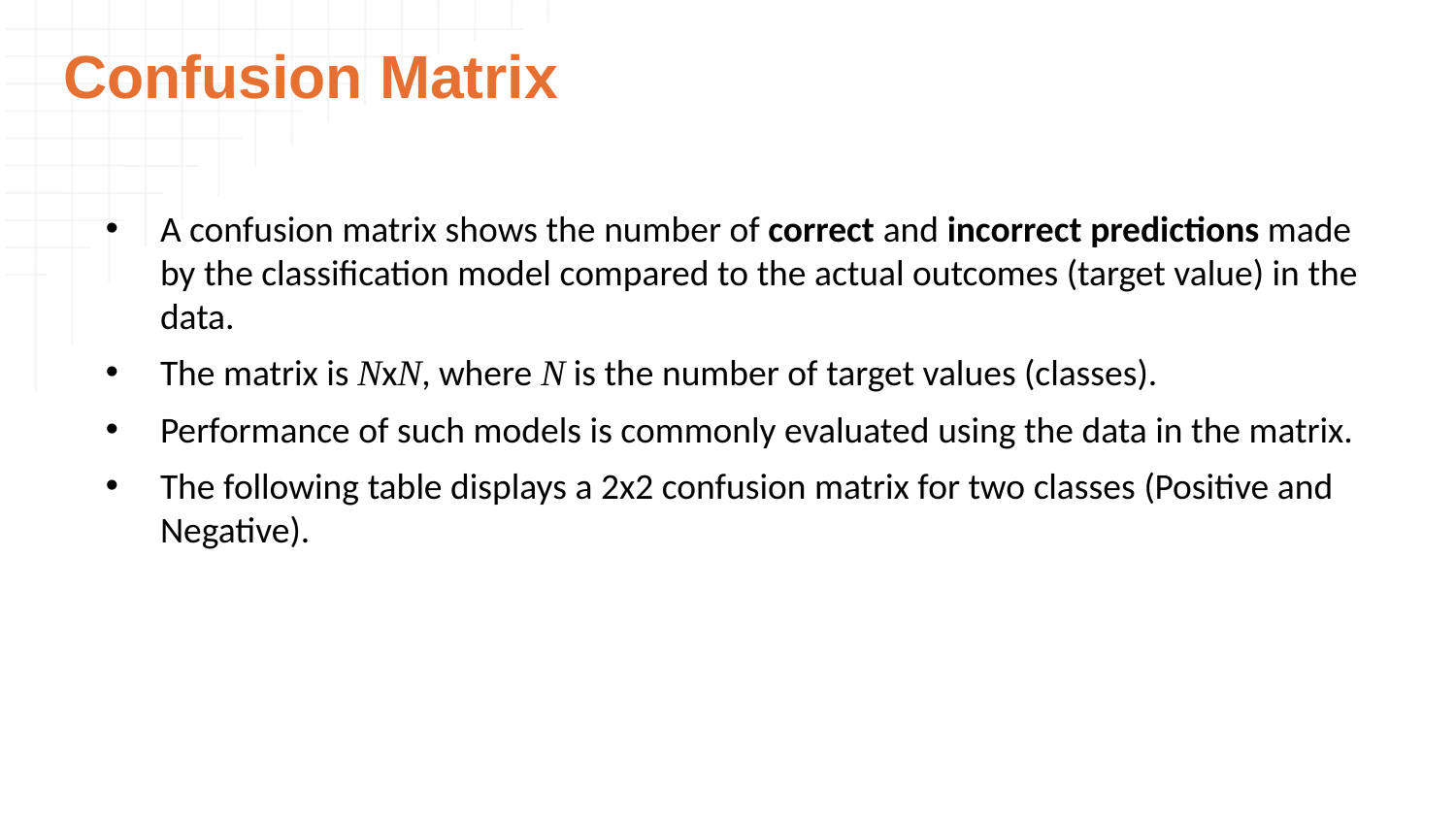

# Confusion Matrix
A confusion matrix shows the number of correct and incorrect predictions made by the classification model compared to the actual outcomes (target value) in the data.
The matrix is NxN, where N is the number of target values (classes).
Performance of such models is commonly evaluated using the data in the matrix.
The following table displays a 2x2 confusion matrix for two classes (Positive and Negative).